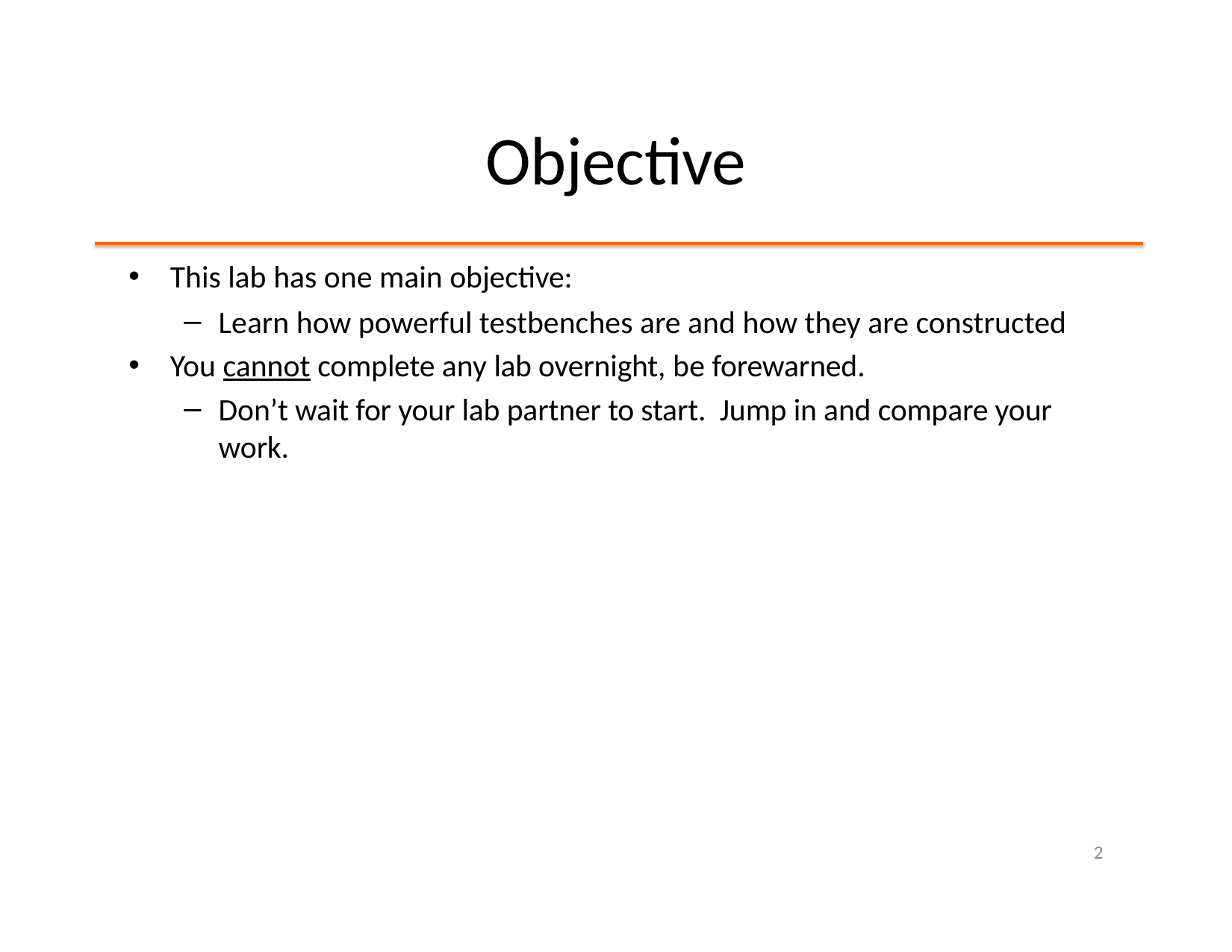

# Objective
This lab has one main objective:
Learn how powerful testbenches are and how they are constructed
You cannot complete any lab overnight, be forewarned.
Don’t wait for your lab partner to start.  Jump in and compare your work.
2